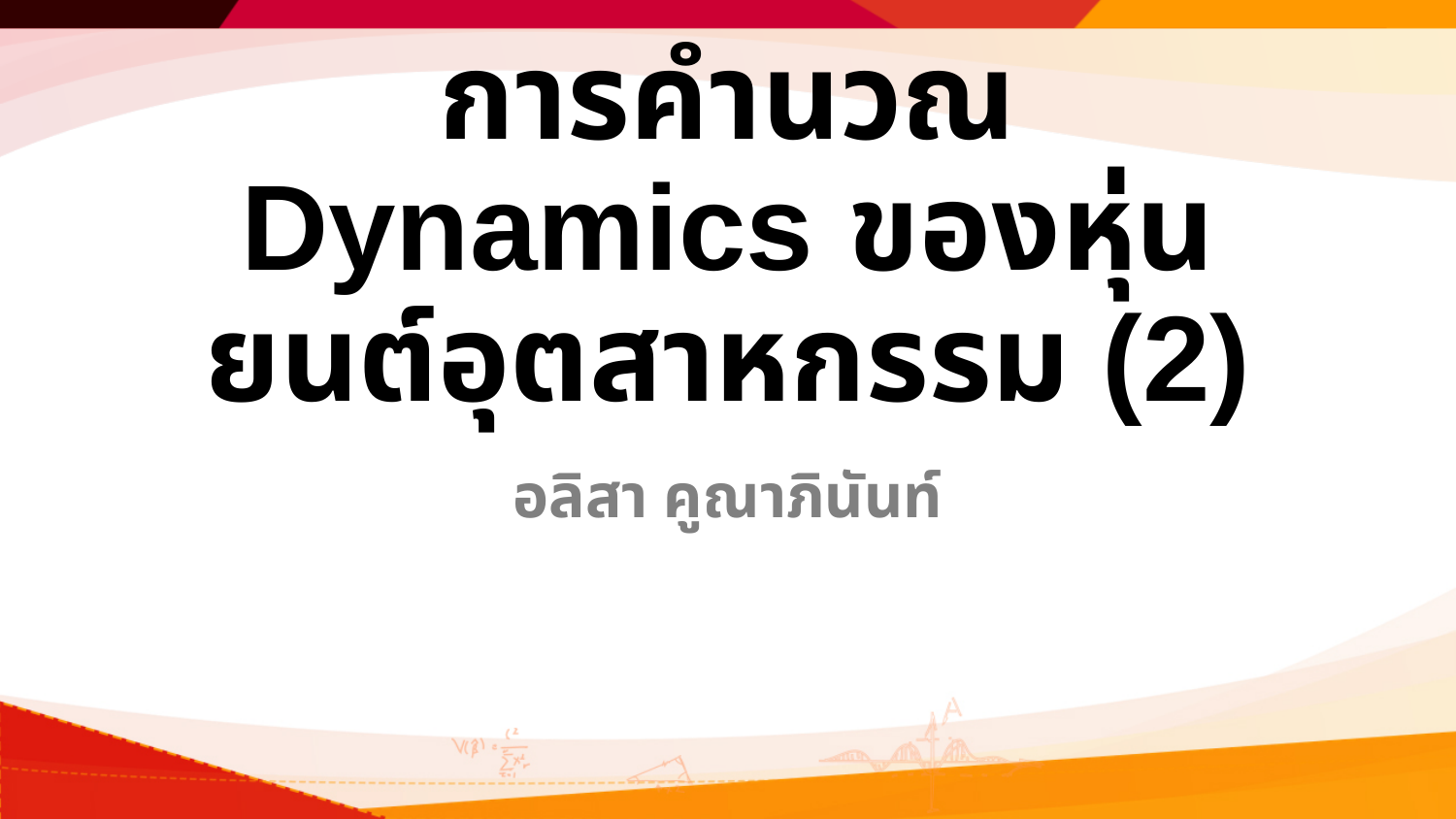

# การคำนวณ Dynamics ของหุ่นยนต์อุตสาหกรรม (2)
อลิสา คูณาภินันท์